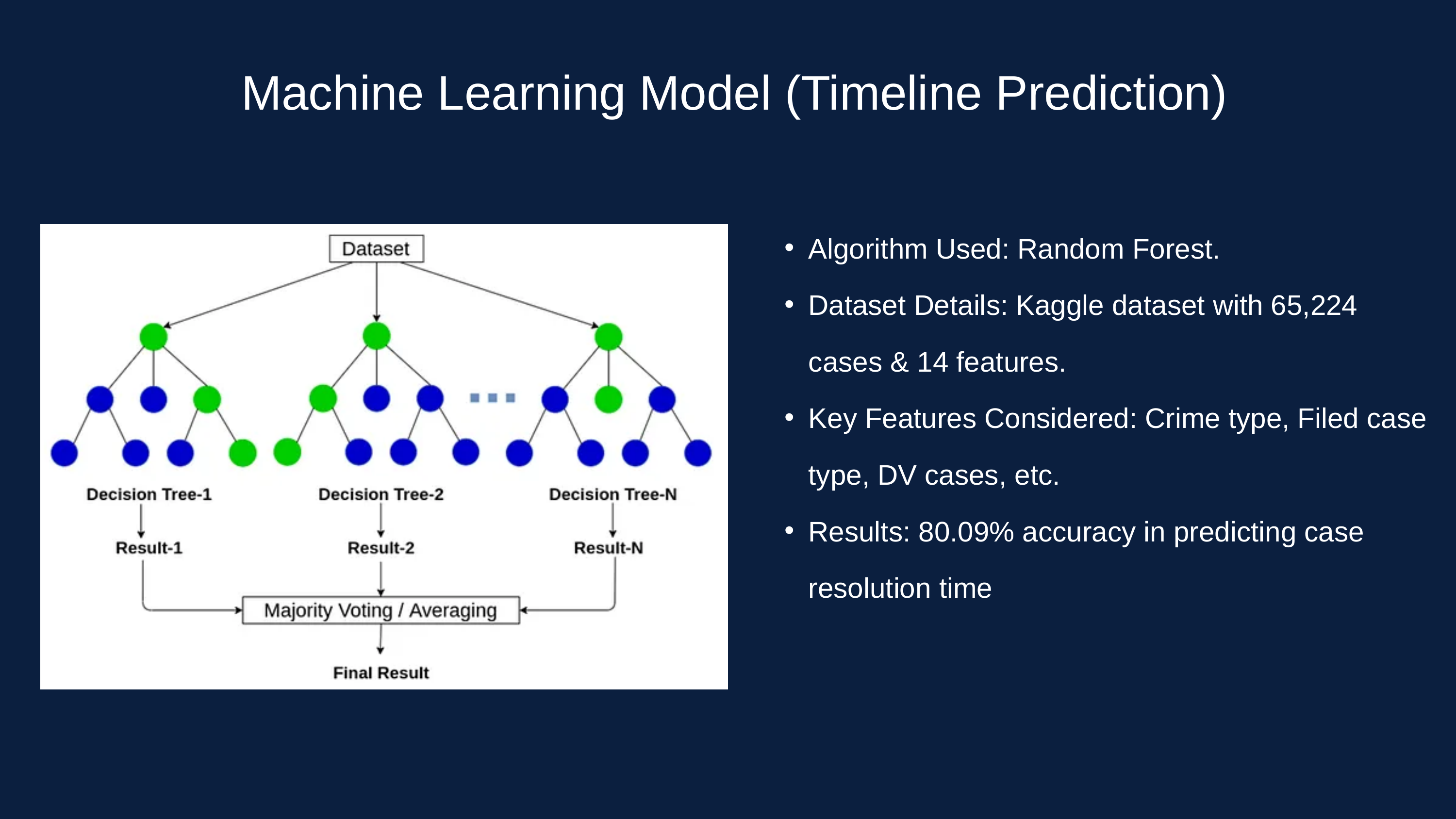

Machine Learning Model (Timeline Prediction)
Algorithm Used: Random Forest.
Dataset Details: Kaggle dataset with 65,224 cases & 14 features.
Key Features Considered: Crime type, Filed case type, DV cases, etc.
Results: 80.09% accuracy in predicting case resolution time